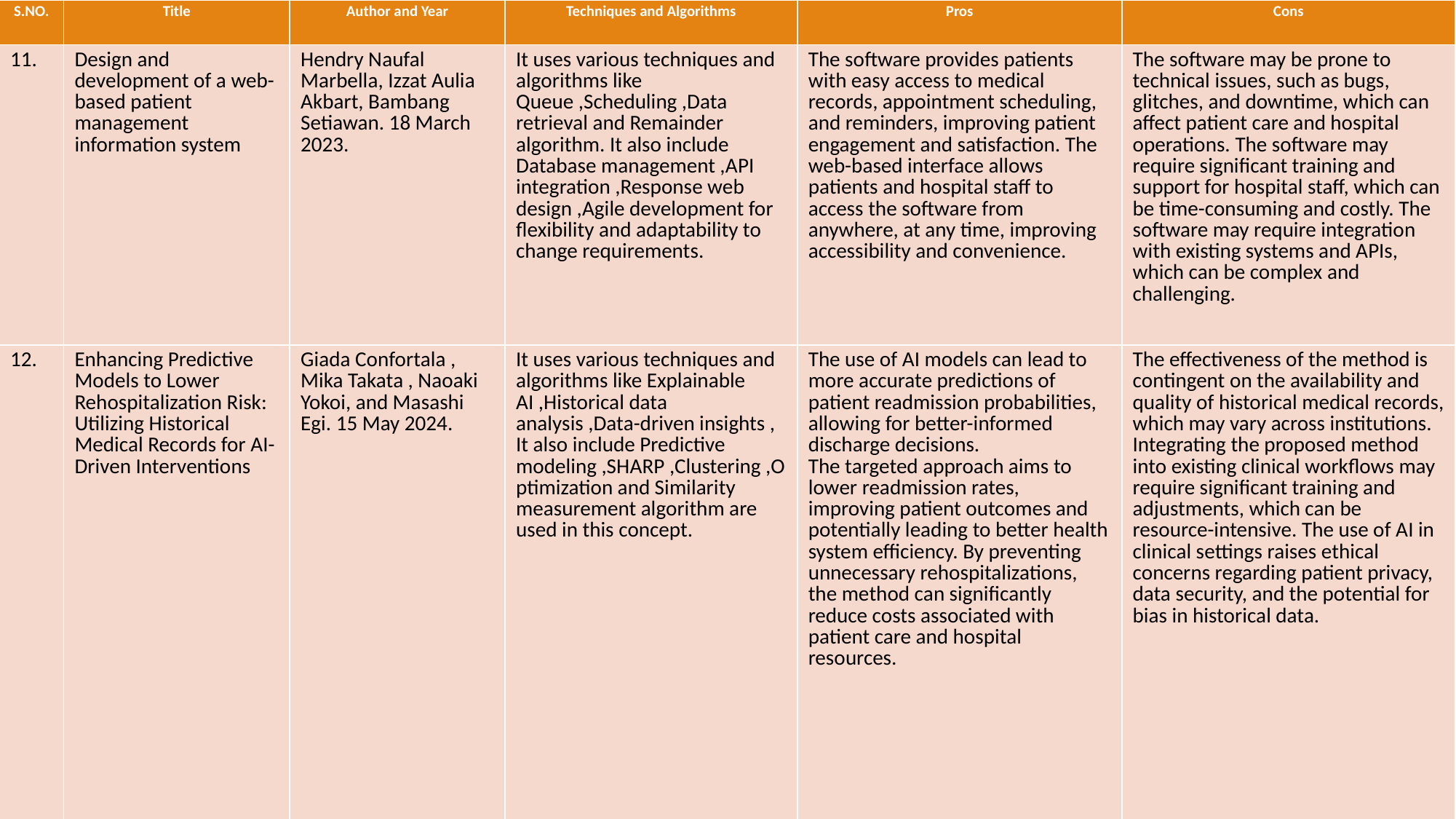

| S.NO. | Title | Author and Year | Techniques and Algorithms | Pros | Cons |
| --- | --- | --- | --- | --- | --- |
| 11. | Design and development of a web-based patient management information system | Hendry Naufal Marbella, Izzat Aulia Akbart, Bambang Setiawan. 18 March 2023. | It uses various techniques and algorithms like Queue ,Scheduling ,Data retrieval and Remainder algorithm. It also include Database management ,API integration ,Response web design ,Agile development for flexibility and adaptability to change requirements. | The software provides patients with easy access to medical records, appointment scheduling, and reminders, improving patient engagement and satisfaction. The web-based interface allows patients and hospital staff to access the software from anywhere, at any time, improving accessibility and convenience. | The software may be prone to technical issues, such as bugs, glitches, and downtime, which can affect patient care and hospital operations. The software may require significant training and support for hospital staff, which can be time-consuming and costly. The software may require integration with existing systems and APIs, which can be complex and challenging. |
| 12. | Enhancing Predictive Models to Lower Rehospitalization Risk: Utilizing Historical Medical Records for AI-Driven Interventions | Giada Confortala , Mika Takata , Naoaki Yokoi, and Masashi Egi. 15 May 2024. | It uses various techniques and algorithms like Explainable AI ,Historical data analysis ,Data-driven insights , It also include Predictive modeling ,SHARP ,Clustering ,Optimization and Similarity measurement algorithm are used in this concept. | The use of AI models can lead to more accurate predictions of patient readmission probabilities, allowing for better-informed discharge decisions. The targeted approach aims to lower readmission rates, improving patient outcomes and potentially leading to better health system efficiency. By preventing unnecessary rehospitalizations, the method can significantly reduce costs associated with patient care and hospital resources. | The effectiveness of the method is contingent on the availability and quality of historical medical records, which may vary across institutions. Integrating the proposed method into existing clinical workflows may require significant training and adjustments, which can be resource-intensive. The use of AI in clinical settings raises ethical concerns regarding patient privacy, data security, and the potential for bias in historical data. |